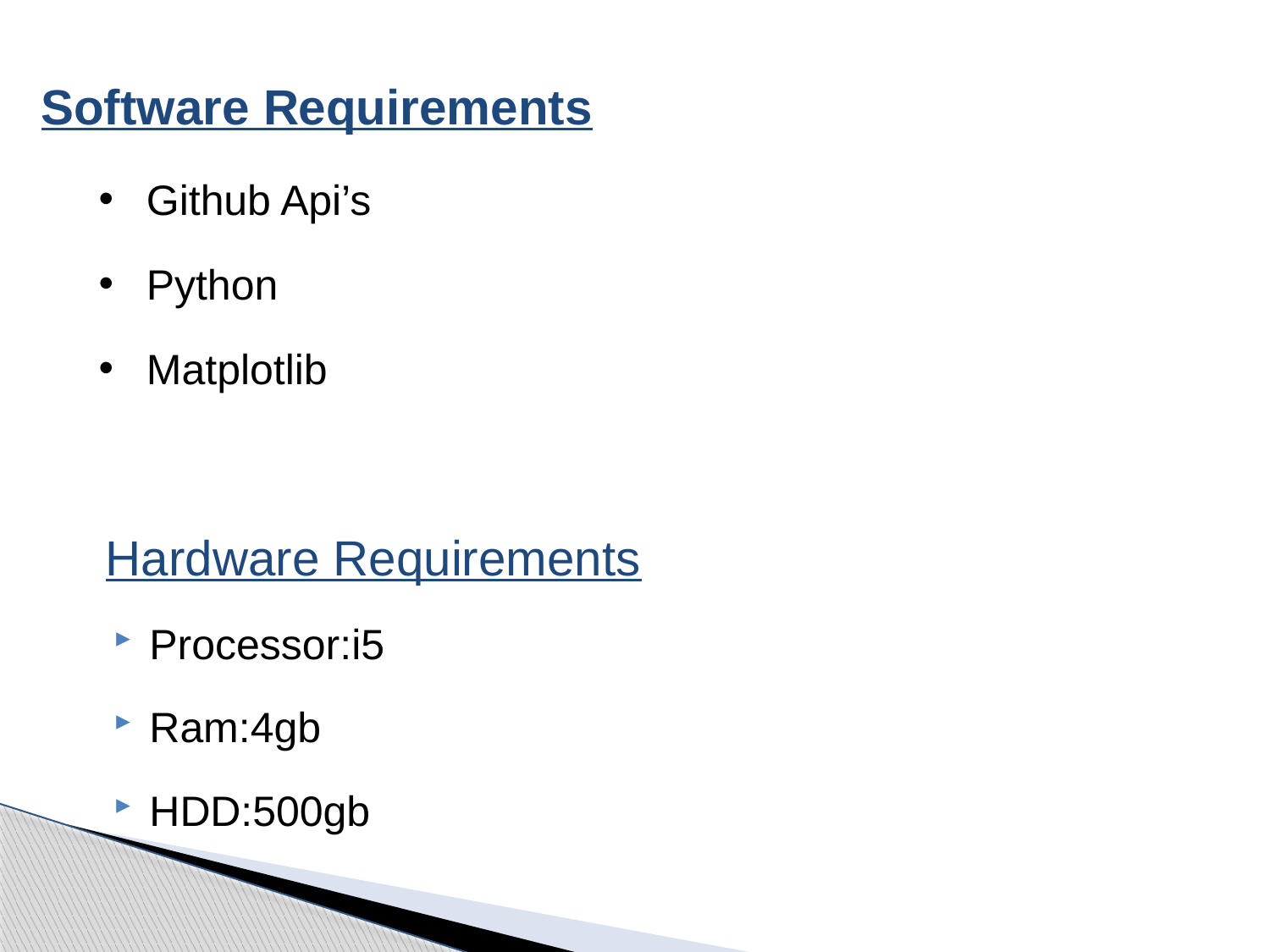

# Software Requirements
Github Api’s
Python
Matplotlib
Hardware Requirements
Processor:i5
Ram:4gb
HDD:500gb